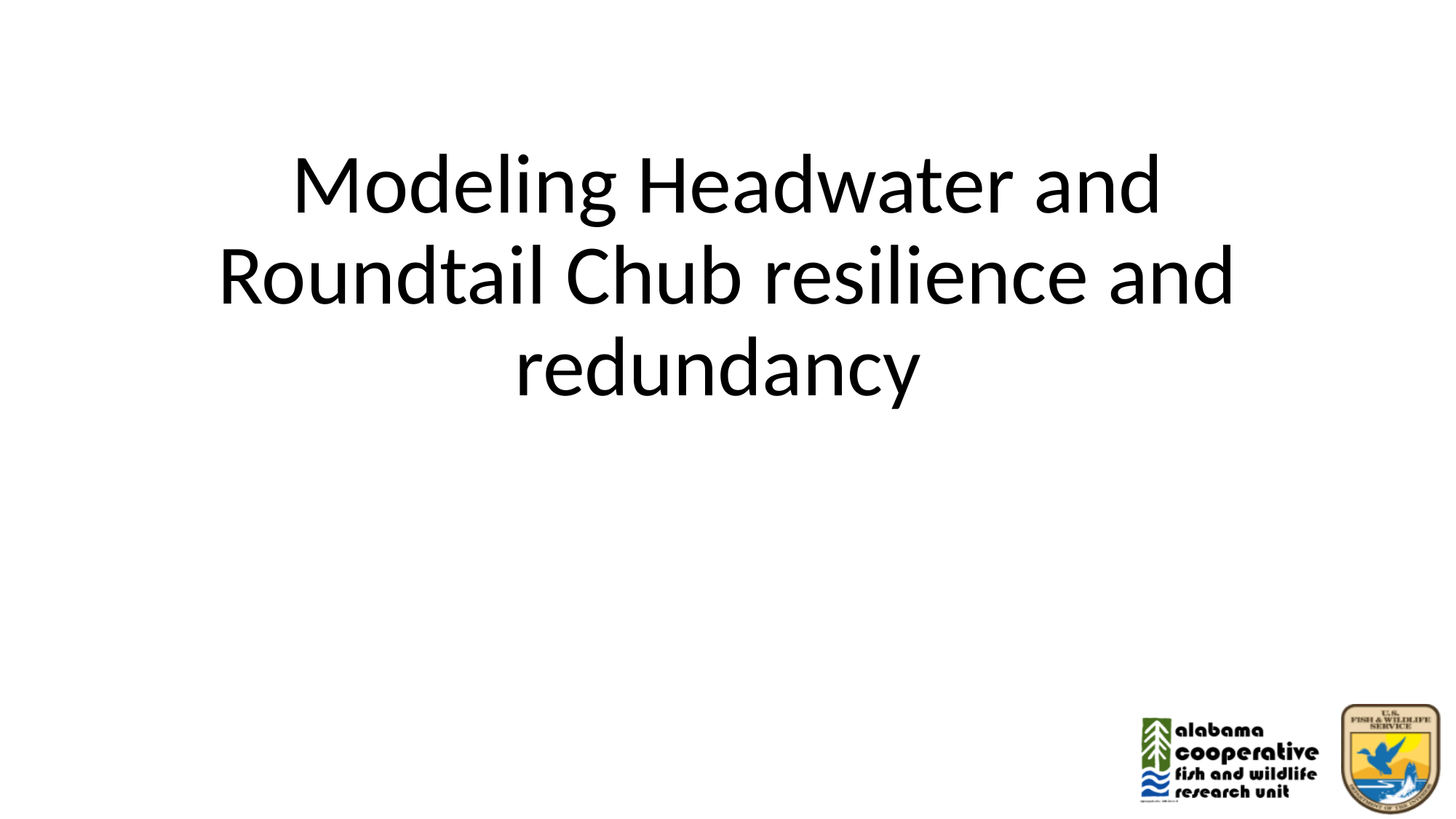

# Modeling Headwater and Roundtail Chub resilience and redundancy